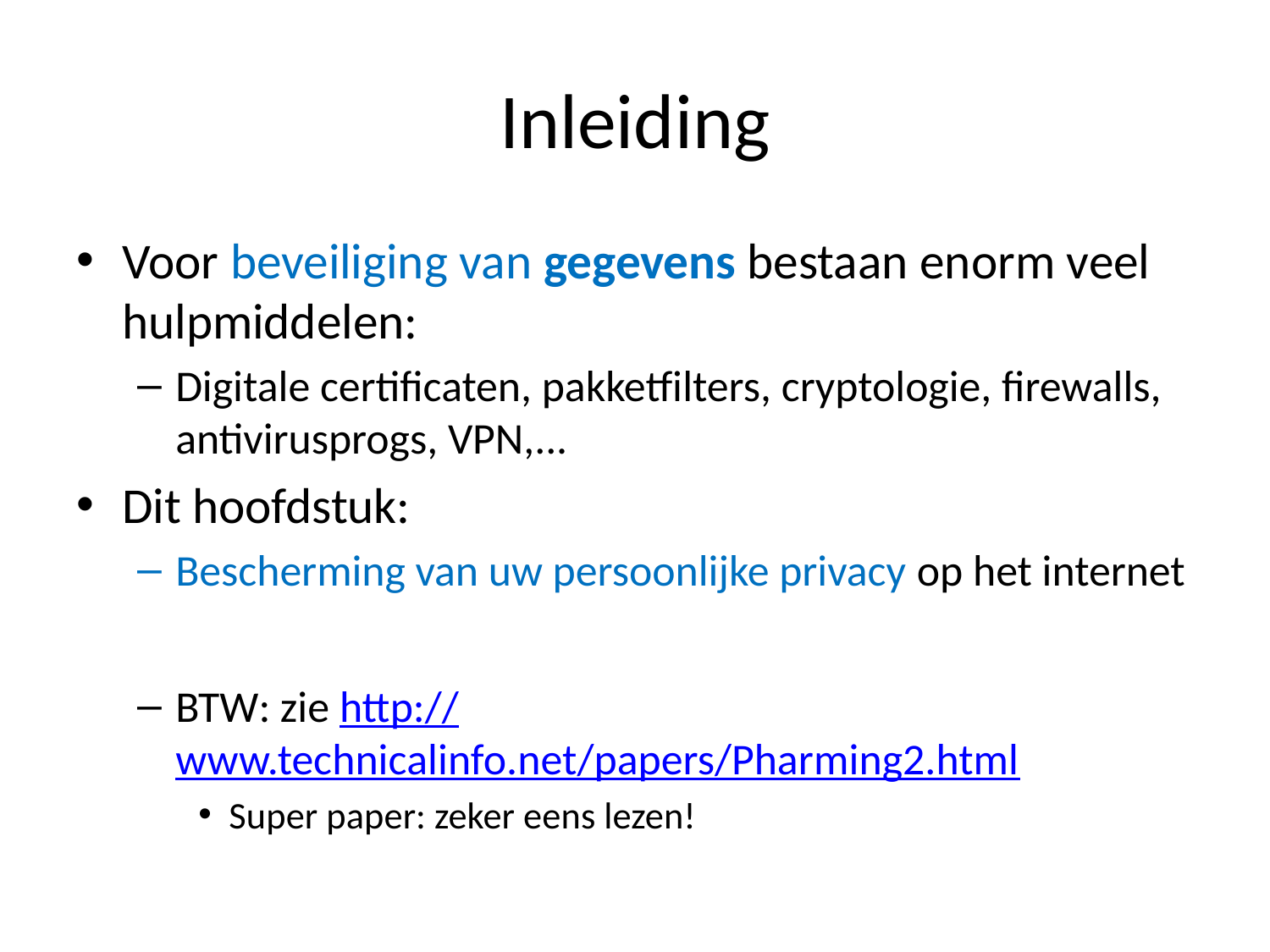

# Inleiding
Voor beveiliging van gegevens bestaan enorm veel hulpmiddelen:
Digitale certificaten, pakketfilters, cryptologie, firewalls, antivirusprogs, VPN,...
Dit hoofdstuk:
Bescherming van uw persoonlijke privacy op het internet

BTW: zie http://www.technicalinfo.net/papers/Pharming2.html
Super paper: zeker eens lezen!